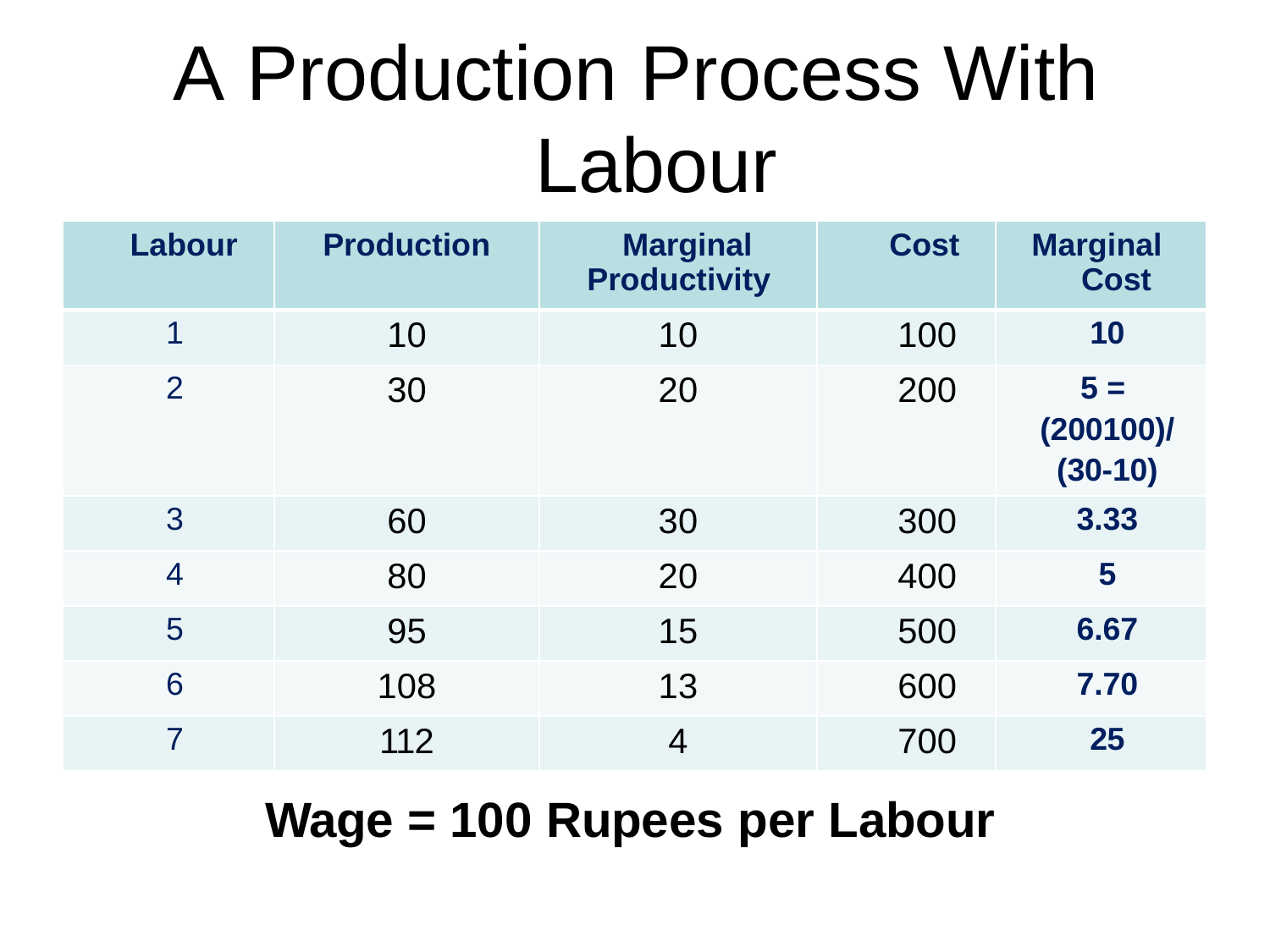

# A Production Process With  Labour
| Labour | Production | Marginal Productivity | Cost | Marginal Cost |
| --- | --- | --- | --- | --- |
| 1 | 10 | 10 | 100 | 10 |
| 2 | 30 | 20 | 200 | 5 = (200100)/ (30-10) |
| 3 | 60 | 30 | 300 | 3.33 |
| 4 | 80 | 20 | 400 | 5 |
| 5 | 95 | 15 | 500 | 6.67 |
| 6 | 108 | 13 | 600 | 7.70 |
| 7 | 112 | 4 | 700 | 25 |
Wage = 100 Rupees per Labour